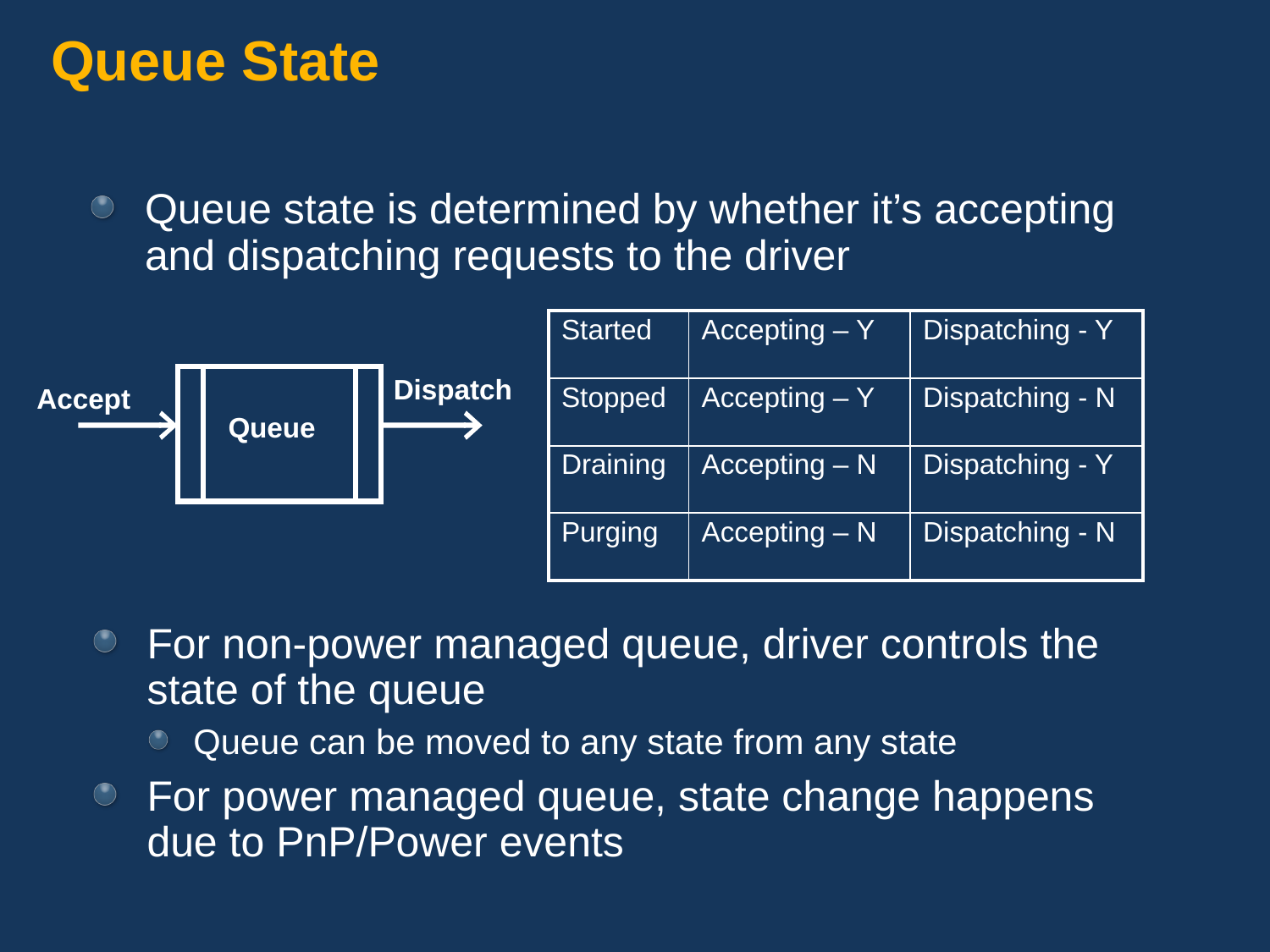

# Queue State
Queue state is determined by whether it’s accepting and dispatching requests to the driver
| Started | Accepting – Y | Dispatching - Y |
| --- | --- | --- |
| Stopped | Accepting – Y | Dispatching - N |
| Draining | Accepting – N | Dispatching - Y |
| Purging | Accepting – N | Dispatching - N |
Dispatch

Accept
Queue

For non-power managed queue, driver controls the state of the queue
Queue can be moved to any state from any state
For power managed queue, state change happens due to PnP/Power events